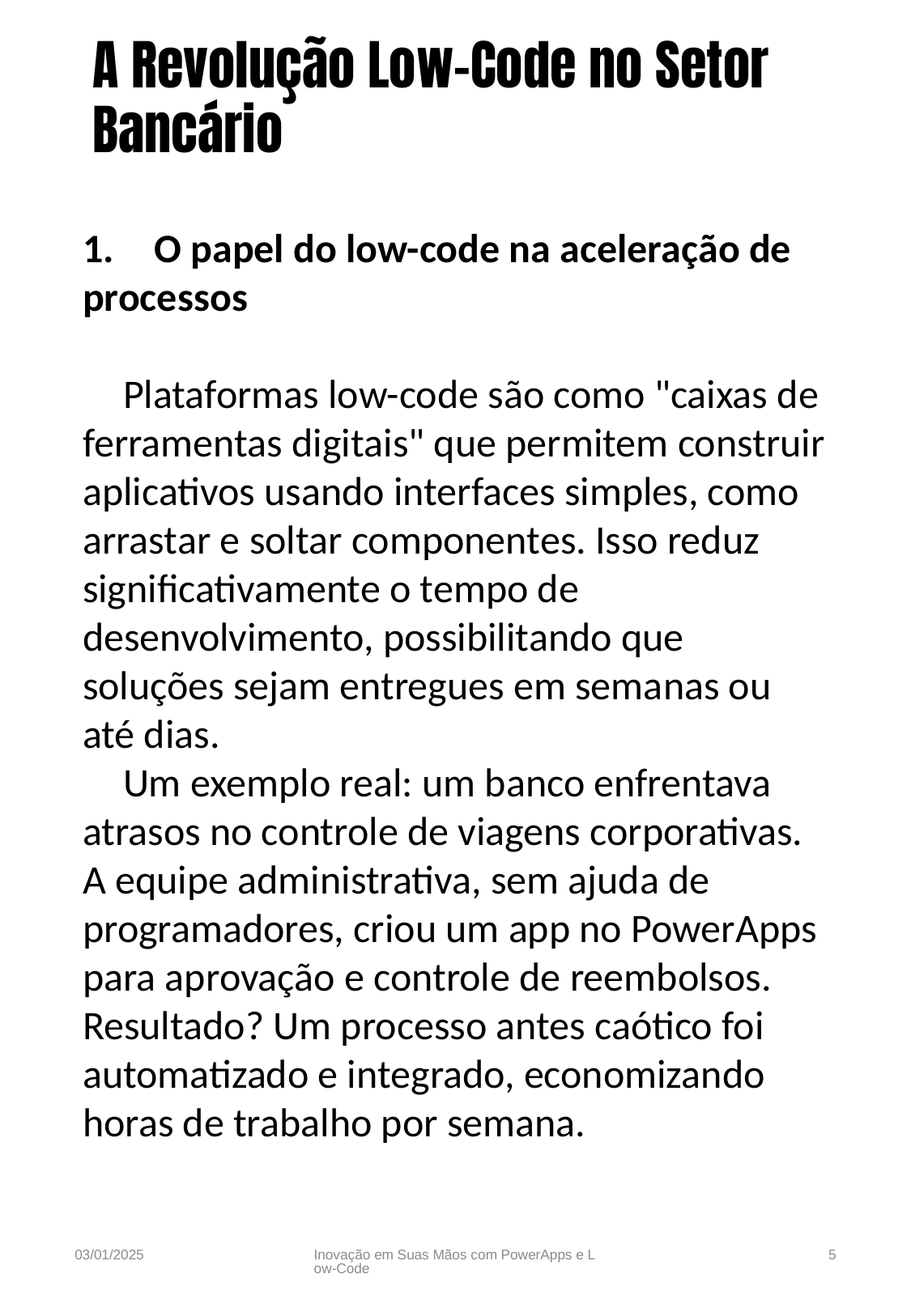

A Revolução Low-Code no Setor Bancário
1. O papel do low-code na aceleração de processos

 Plataformas low-code são como "caixas de ferramentas digitais" que permitem construir aplicativos usando interfaces simples, como arrastar e soltar componentes. Isso reduz significativamente o tempo de desenvolvimento, possibilitando que soluções sejam entregues em semanas ou até dias.
 Um exemplo real: um banco enfrentava atrasos no controle de viagens corporativas. A equipe administrativa, sem ajuda de programadores, criou um app no PowerApps para aprovação e controle de reembolsos. Resultado? Um processo antes caótico foi automatizado e integrado, economizando horas de trabalho por semana.

03/01/2025
Inovação em Suas Mãos com PowerApps e Low-Code
5